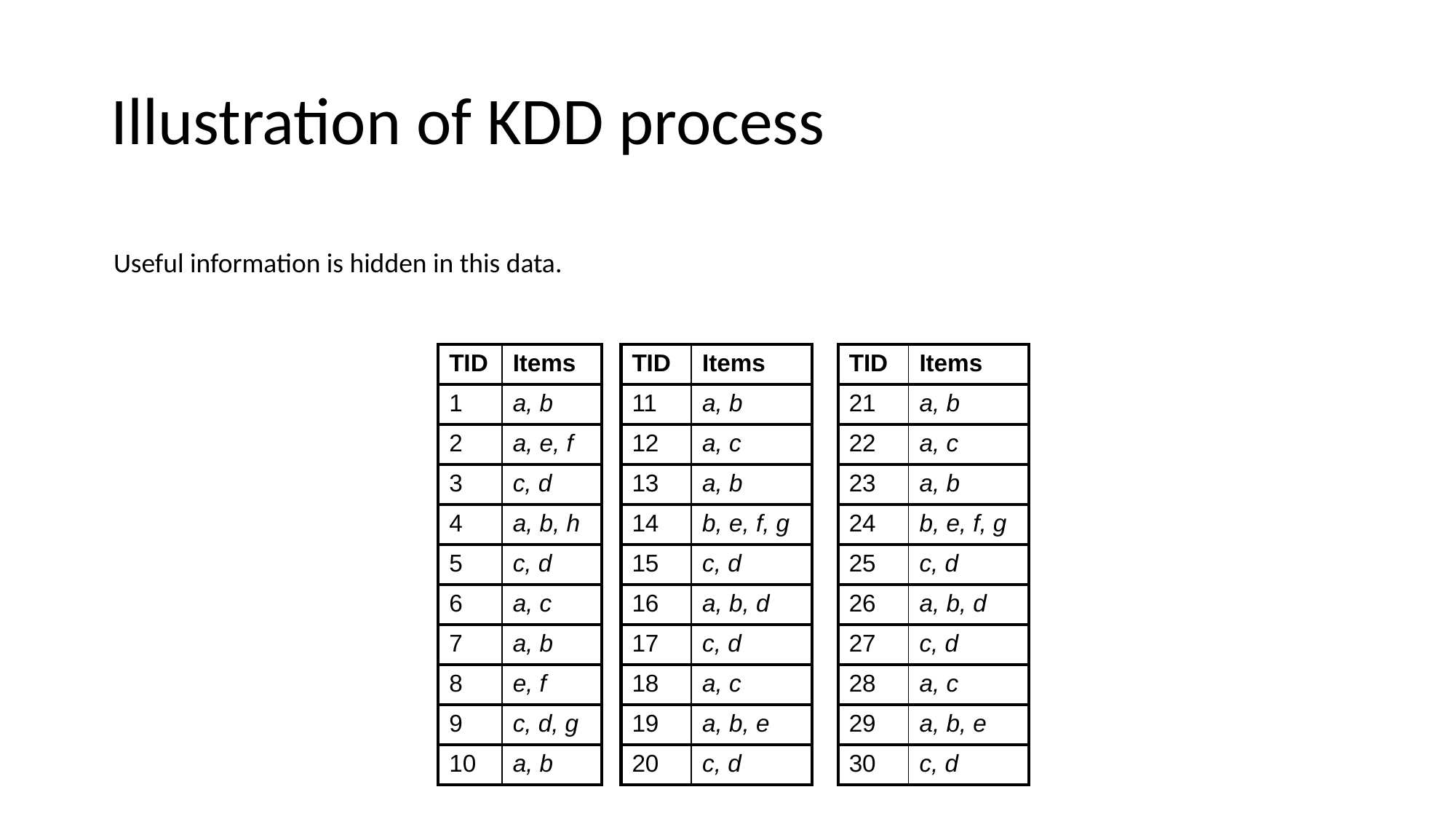

# Illustration of KDD process
Useful information is hidden in this data.
| TID | Items |
| --- | --- |
| 1 | a, b |
| 2 | a, e, f |
| 3 | c, d |
| 4 | a, b, h |
| 5 | c, d |
| 6 | a, c |
| 7 | a, b |
| 8 | e, f |
| 9 | c, d, g |
| 10 | a, b |
| TID | Items |
| --- | --- |
| 11 | a, b |
| 12 | a, c |
| 13 | a, b |
| 14 | b, e, f, g |
| 15 | c, d |
| 16 | a, b, d |
| 17 | c, d |
| 18 | a, c |
| 19 | a, b, e |
| 20 | c, d |
| TID | Items |
| --- | --- |
| 21 | a, b |
| 22 | a, c |
| 23 | a, b |
| 24 | b, e, f, g |
| 25 | c, d |
| 26 | a, b, d |
| 27 | c, d |
| 28 | a, c |
| 29 | a, b, e |
| 30 | c, d |